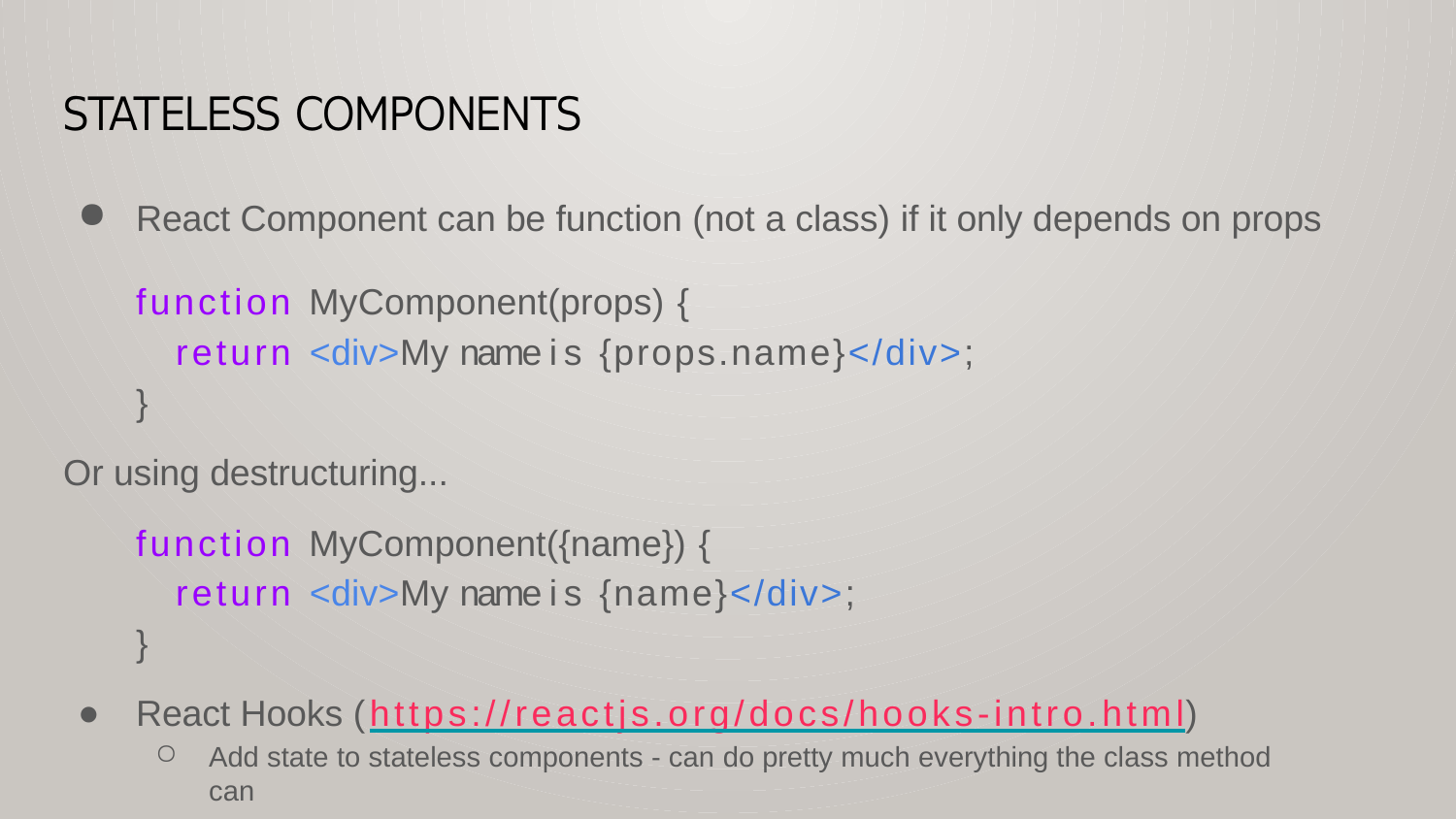

# Stateless Components
React Component can be function (not a class) if it only depends on props

function MyComponent(props) {
return <div>My name is {props.name}</div>;
}
Or using destructuring...
function MyComponent({name}) {
return <div>My name is {name}</div>;
}
React Hooks (https://reactjs.org/docs/hooks-intro.html)
Add state to stateless components - can do pretty much everything the class method can